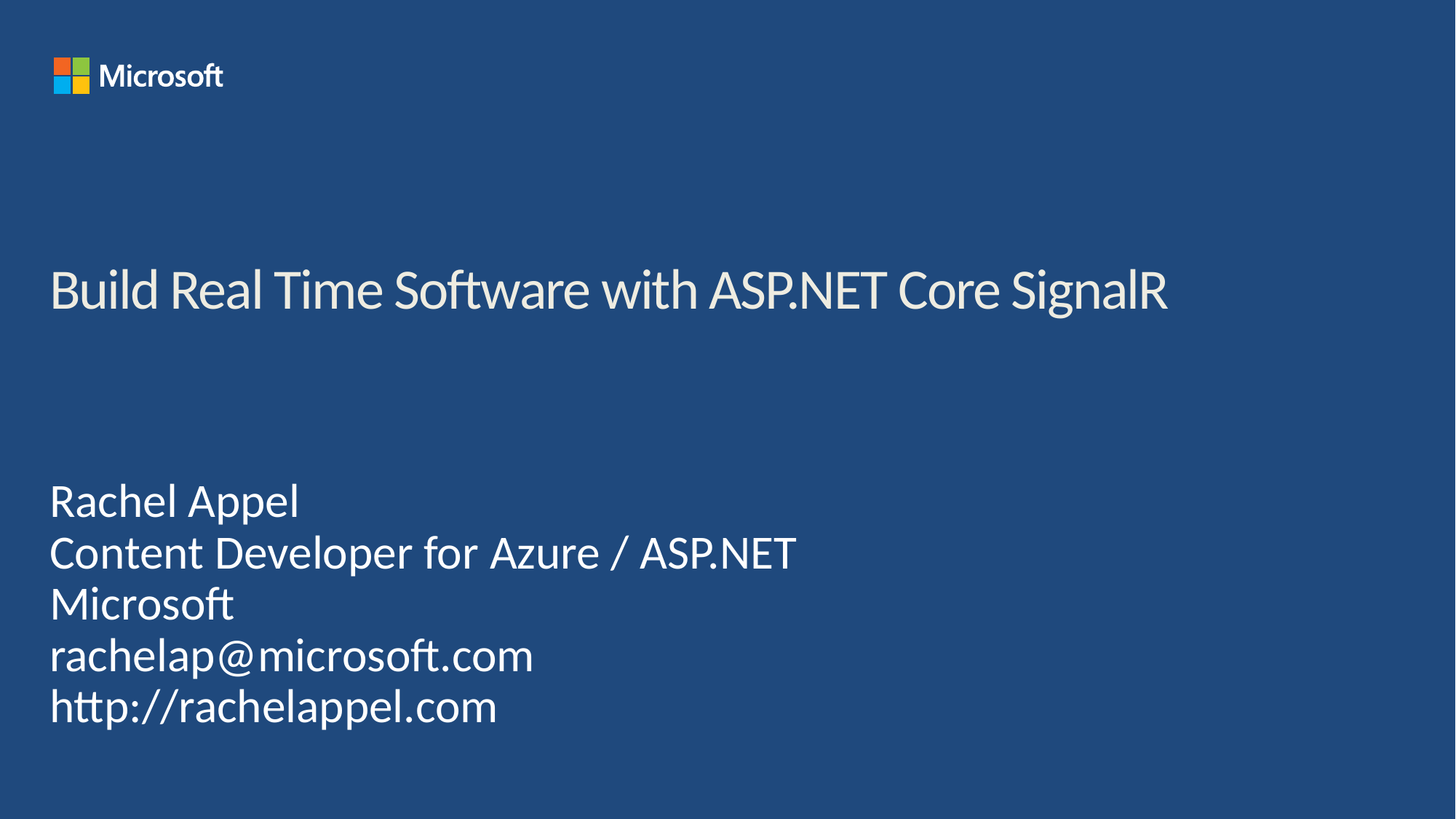

# Build Real Time Software with ASP.NET Core SignalR
Rachel Appel
Content Developer for Azure / ASP.NET
Microsoft
rachelap@microsoft.com
http://rachelappel.com